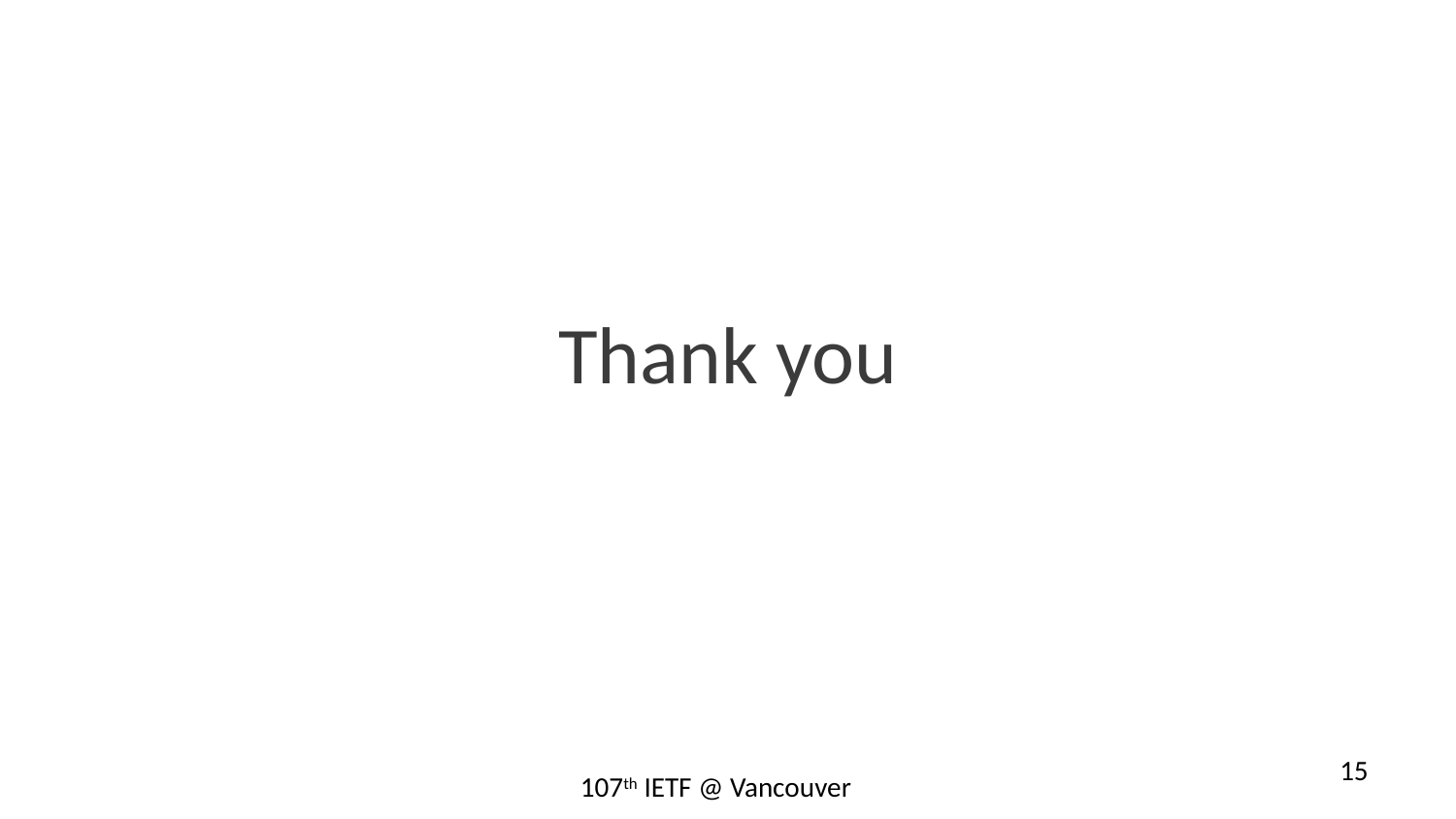

Thank you
15
107th IETF @ Vancouver